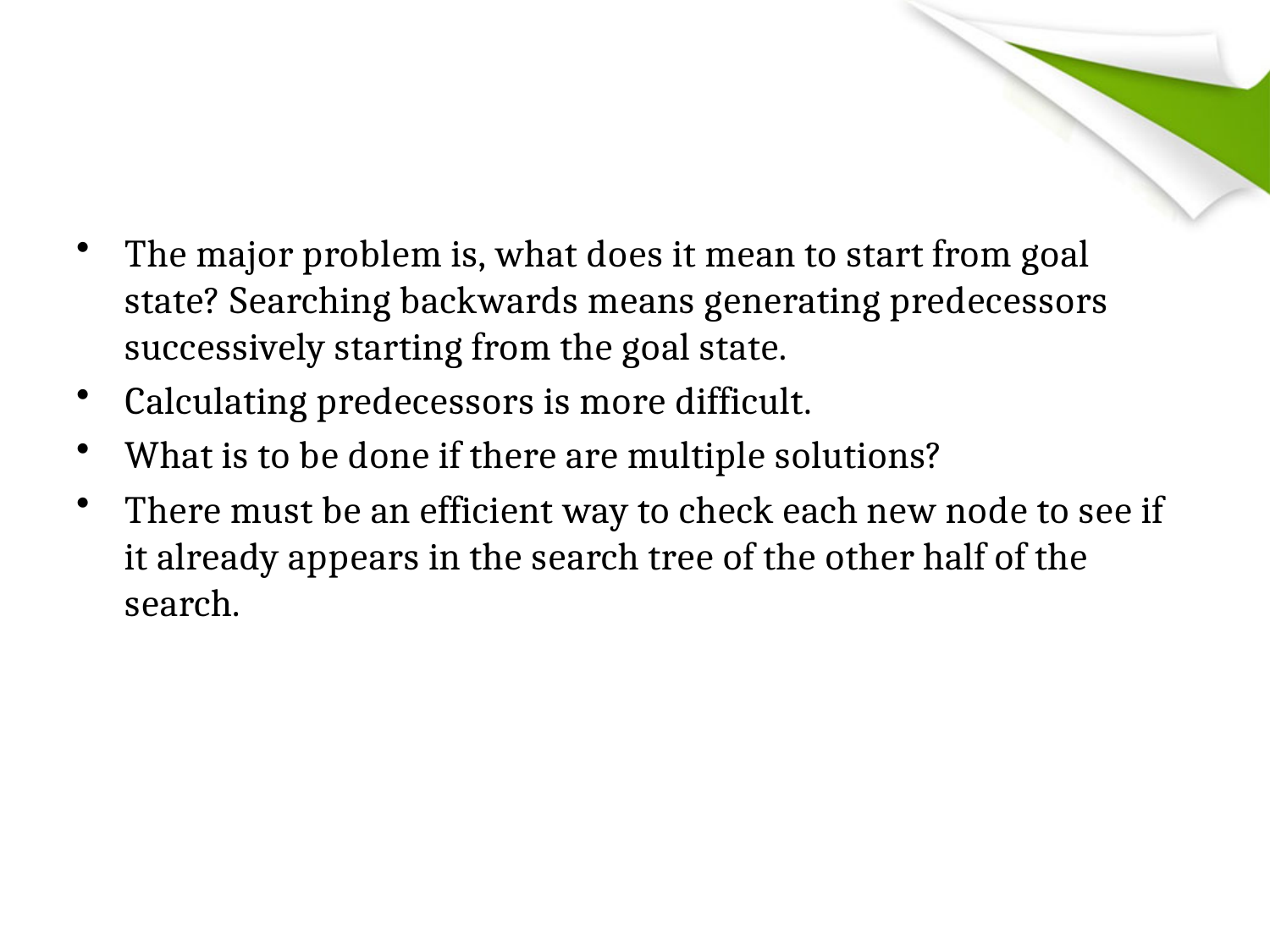

#
The major problem is, what does it mean to start from goal state? Searching backwards means generating predecessors successively starting from the goal state.
Calculating predecessors is more difficult.
What is to be done if there are multiple solutions?
There must be an efficient way to check each new node to see if it already appears in the search tree of the other half of the search.